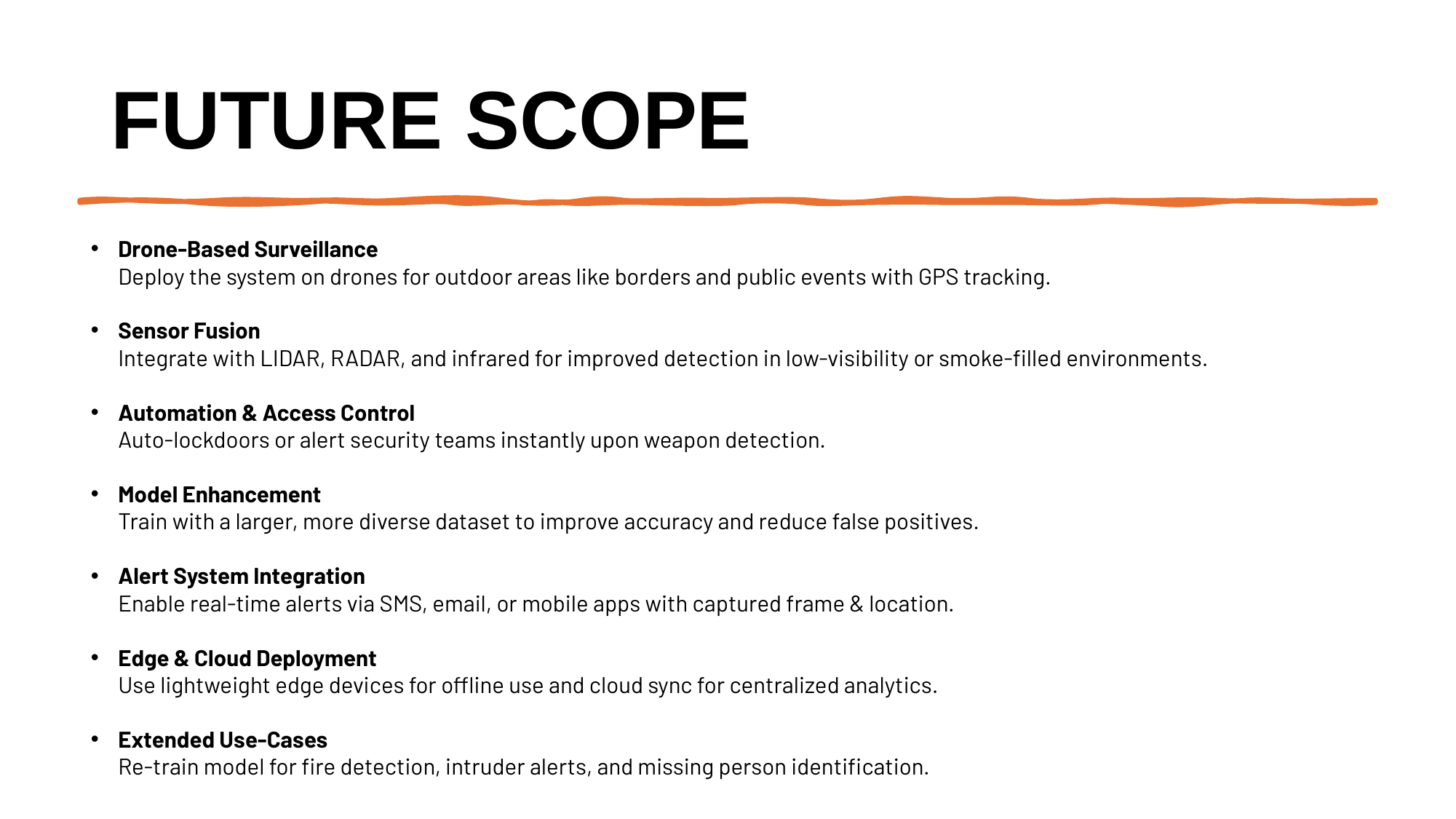

# Future scope

Drone-Based Surveillance
Deploy the system on drones for outdoor areas like borders and public events with GPS tracking.

Sensor Fusion
Integrate with LIDAR, RADAR, and infrared for improved detection in low-visibility or smoke-filled environments.

Automation & Access Control
Auto-lockdoors or alert security teams instantly upon weapon detection.

Model Enhancement
Train with a larger, more diverse dataset to improve accuracy and reduce false positives.

Alert System Integration
Enable real-time alerts via SMS, email, or mobile apps with captured frame & location.

Edge & Cloud Deployment
Use lightweight edge devices for offline use and cloud sync for centralized analytics.

Extended Use-Cases
Re-train model for fire detection, intruder alerts, and missing person identification.